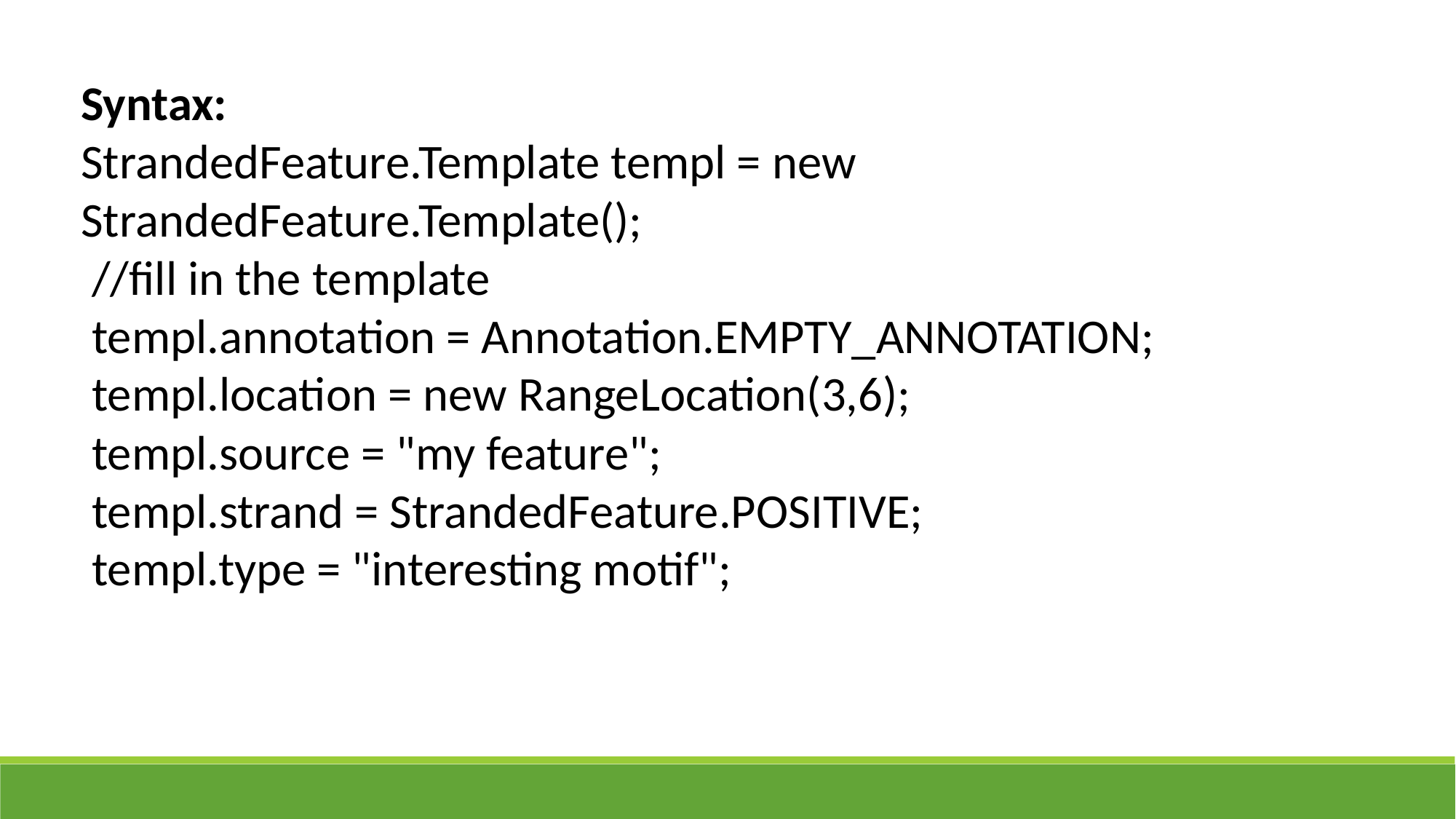

Syntax:
StrandedFeature.Template templ = new StrandedFeature.Template();
 //fill in the template
 templ.annotation = Annotation.EMPTY_ANNOTATION;
 templ.location = new RangeLocation(3,6);
 templ.source = "my feature";
 templ.strand = StrandedFeature.POSITIVE;
 templ.type = "interesting motif";